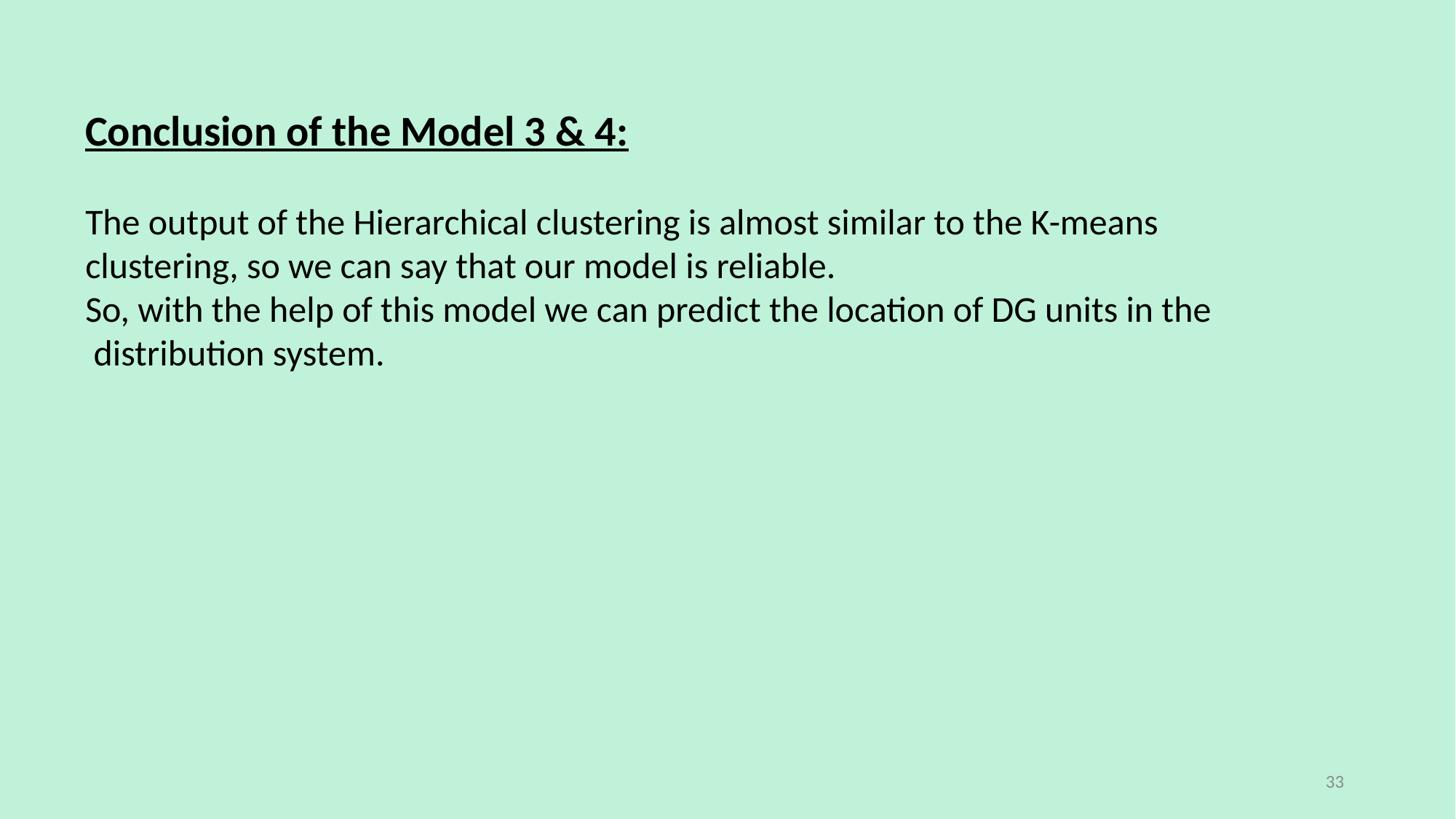

Conclusion of the Model 3 & 4:

The output of the Hierarchical clustering is almost similar to the K-means clustering, so we can say that our model is reliable.
So, with the help of this model we can predict the location of DG units in the  distribution system.

33